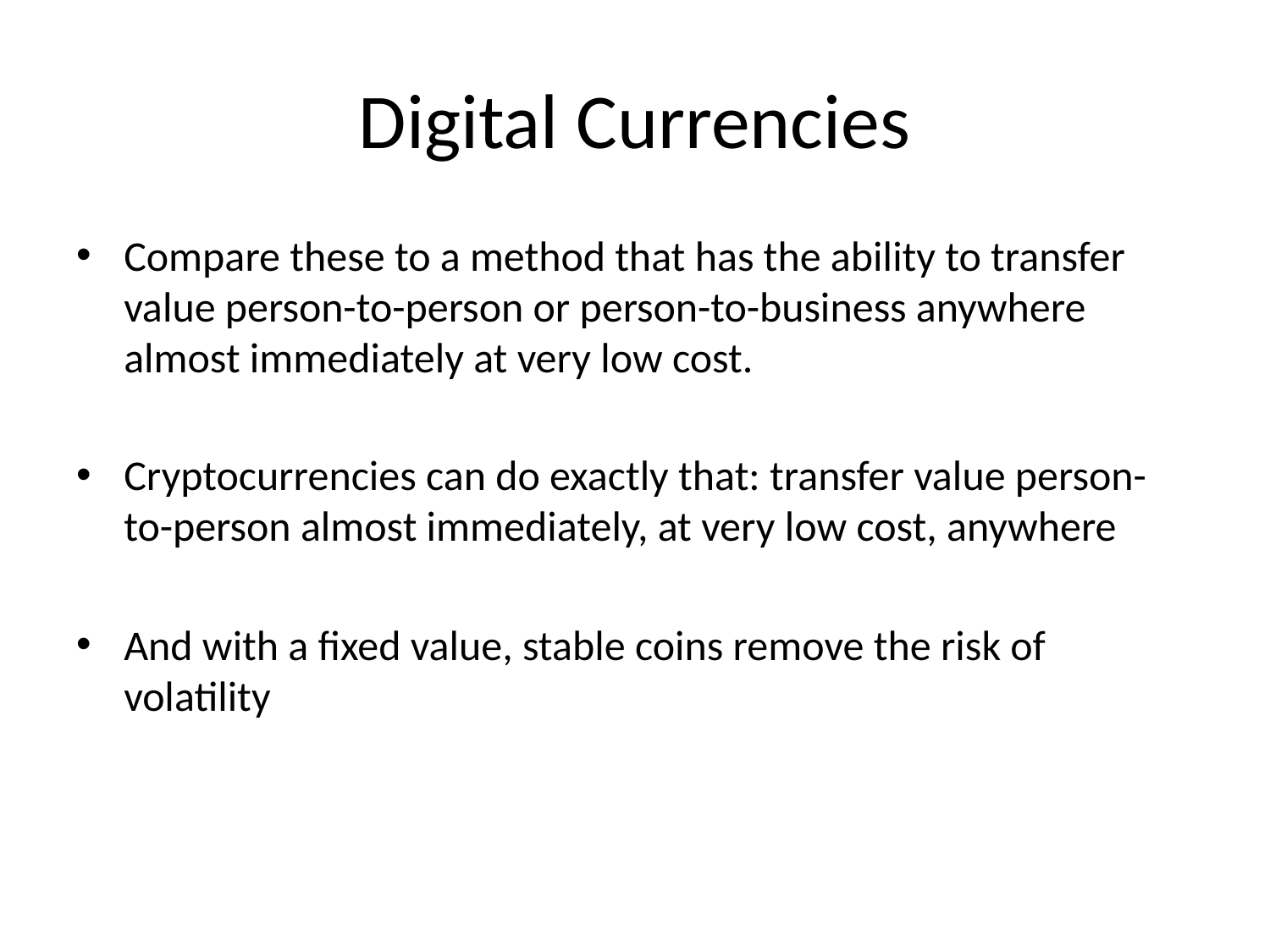

# Digital Currencies
Compare these to a method that has the ability to transfer value person-to-person or person-to-business anywhere almost immediately at very low cost.

Cryptocurrencies can do exactly that: transfer value person-to-person almost immediately, at very low cost, anywhere

And with a fixed value, stable coins remove the risk of volatility